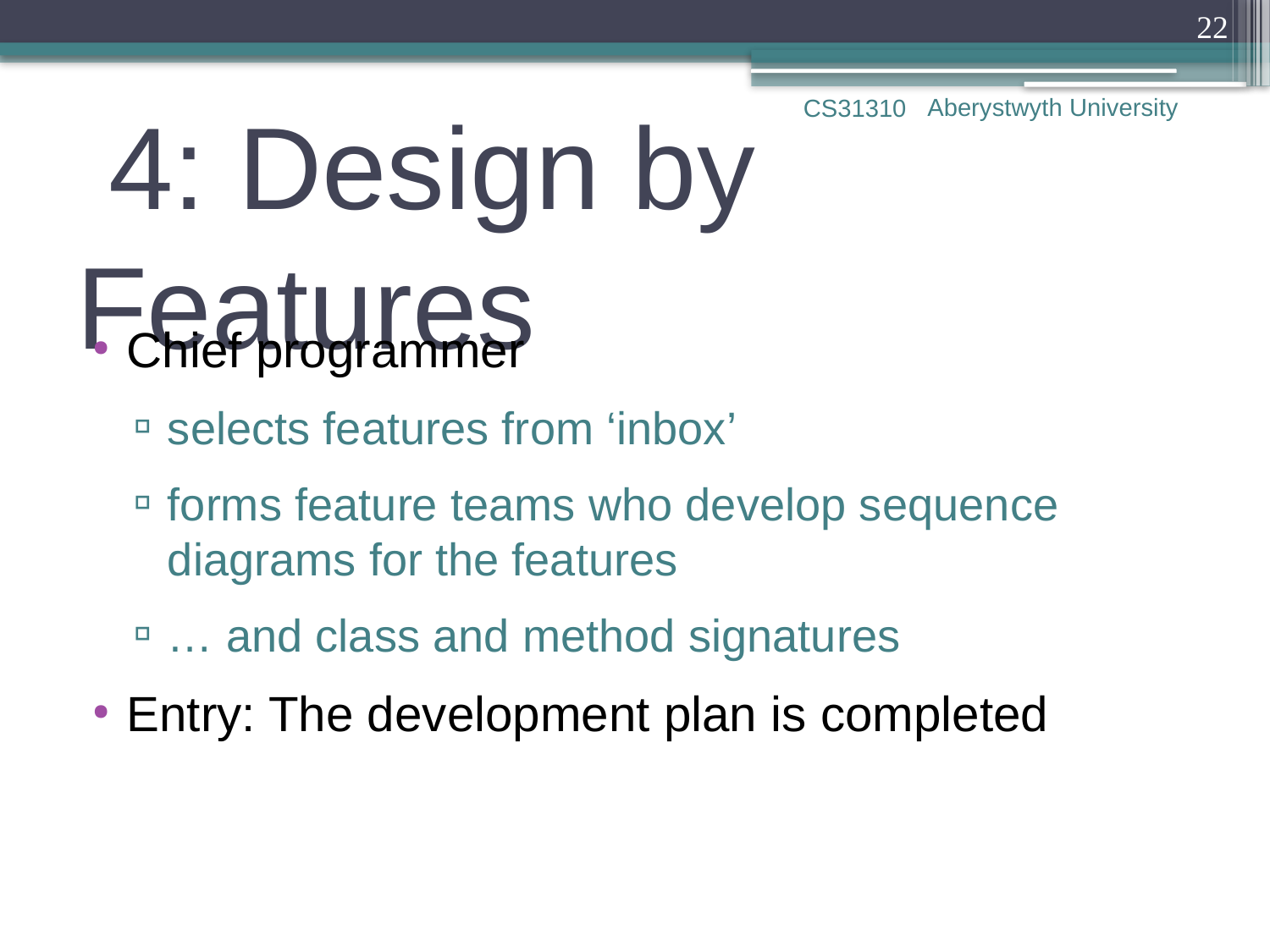

22
Aberystwyth University
CS31310
# 4: Design by Features
Chief programmer
selects features from ‘inbox’
forms feature teams who develop sequence diagrams for the features
… and class and method signatures
Entry: The development plan is completed